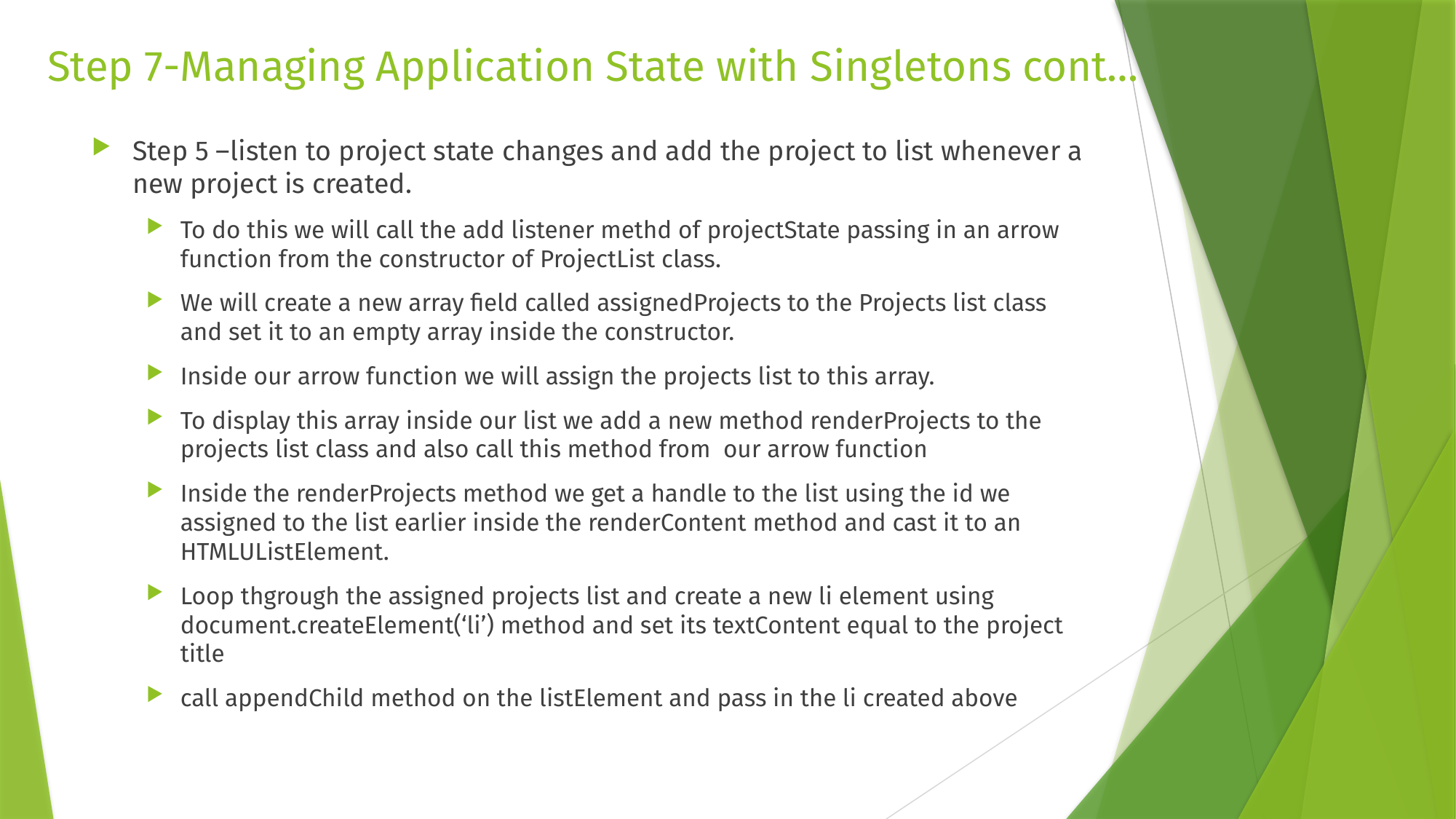

# Step 7-Managing Application State with Singletons cont…
Step 5 –listen to project state changes and add the project to list whenever a new project is created.
To do this we will call the add listener methd of projectState passing in an arrow function from the constructor of ProjectList class.
We will create a new array field called assignedProjects to the Projects list class and set it to an empty array inside the constructor.
Inside our arrow function we will assign the projects list to this array.
To display this array inside our list we add a new method renderProjects to the projects list class and also call this method from  our arrow function
Inside the renderProjects method we get a handle to the list using the id we assigned to the list earlier inside the renderContent method and cast it to an HTMLUListElement.
Loop thgrough the assigned projects list and create a new li element using document.createElement(‘li’) method and set its textContent equal to the project title
call appendChild method on the listElement and pass in the li created above